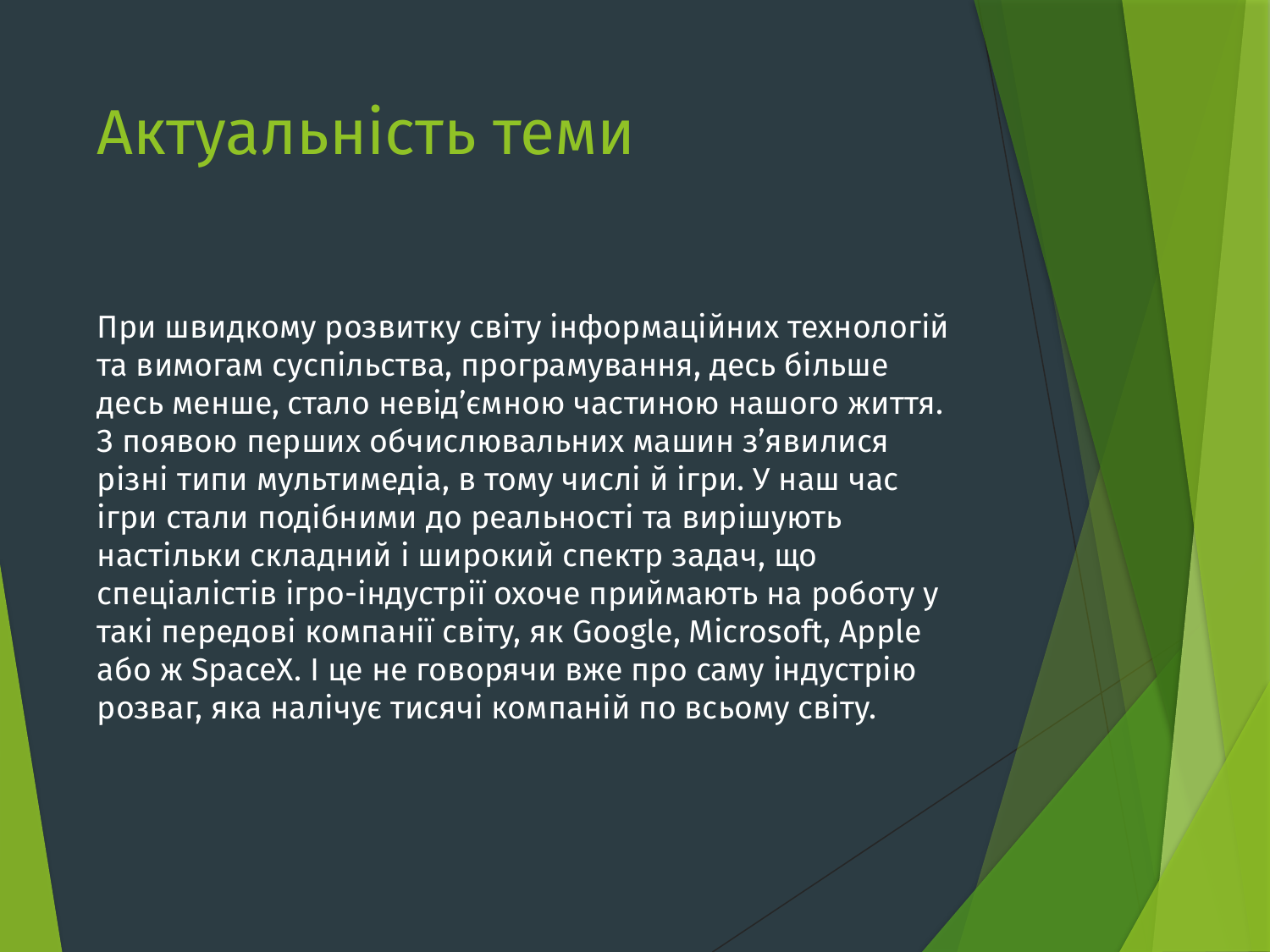

# Актуальність теми
При швидкому розвитку світу інформаційних технологій та вимогам суспільства, програмування, десь більше десь менше, стало невід’ємною частиною нашого життя. З появою перших обчислювальних машин з’явилися різні типи мультимедіа, в тому числі й ігри. У наш час ігри стали подібними до реальності та вирішують настільки складний і широкий спектр задач, що спеціалістів ігро-індустрії охоче приймають на роботу у такі передові компанії світу, як Google, Microsoft, Apple або ж SpaceX. І це не говорячи вже про саму індустрію розваг, яка налічує тисячі компаній по всьому світу.